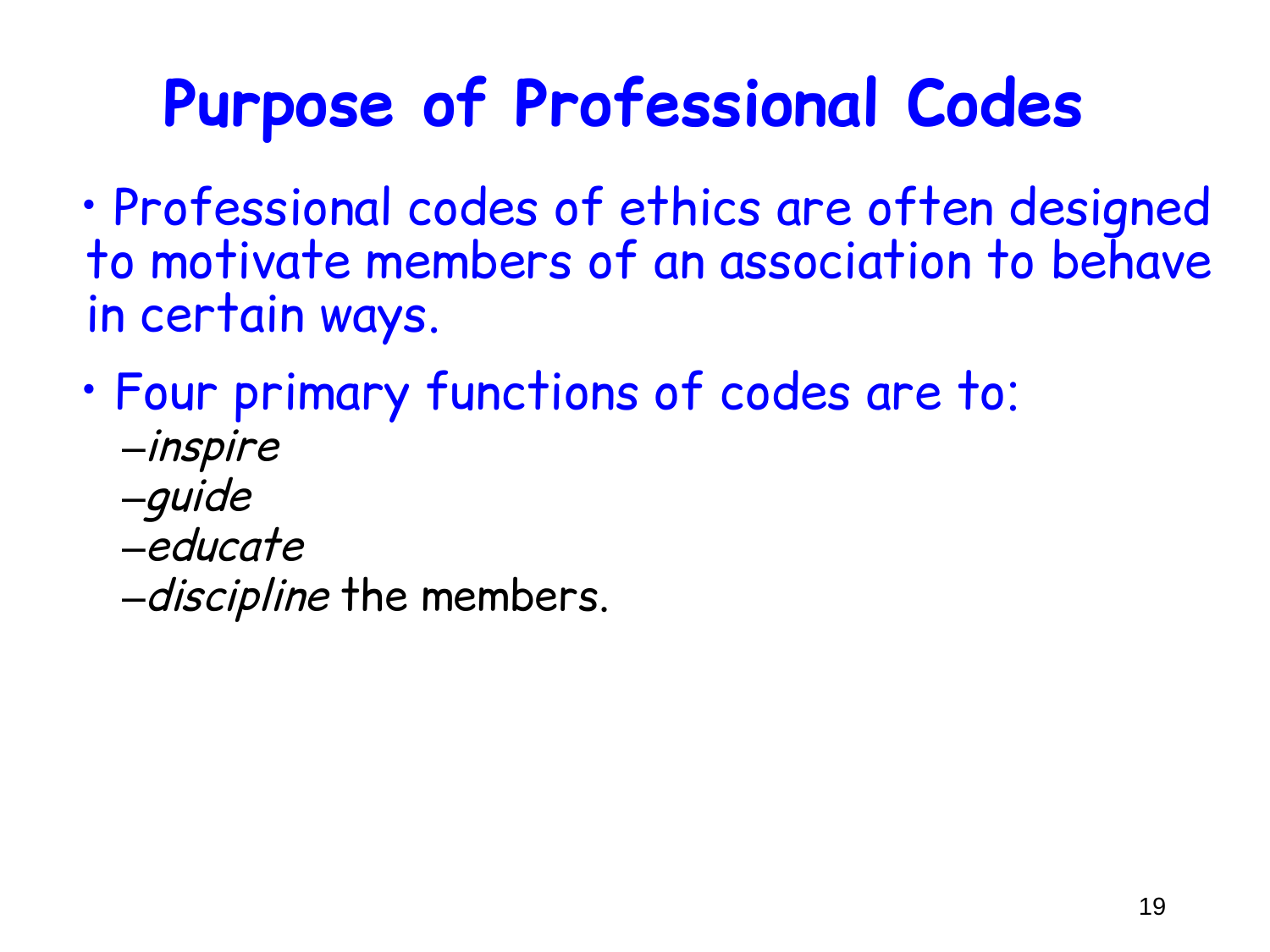

# Purpose of Professional Codes
 Professional codes of ethics are often designed to motivate members of an association to behave in certain ways.
 Four primary functions of codes are to:
inspire
guide
educate
discipline the members.
19